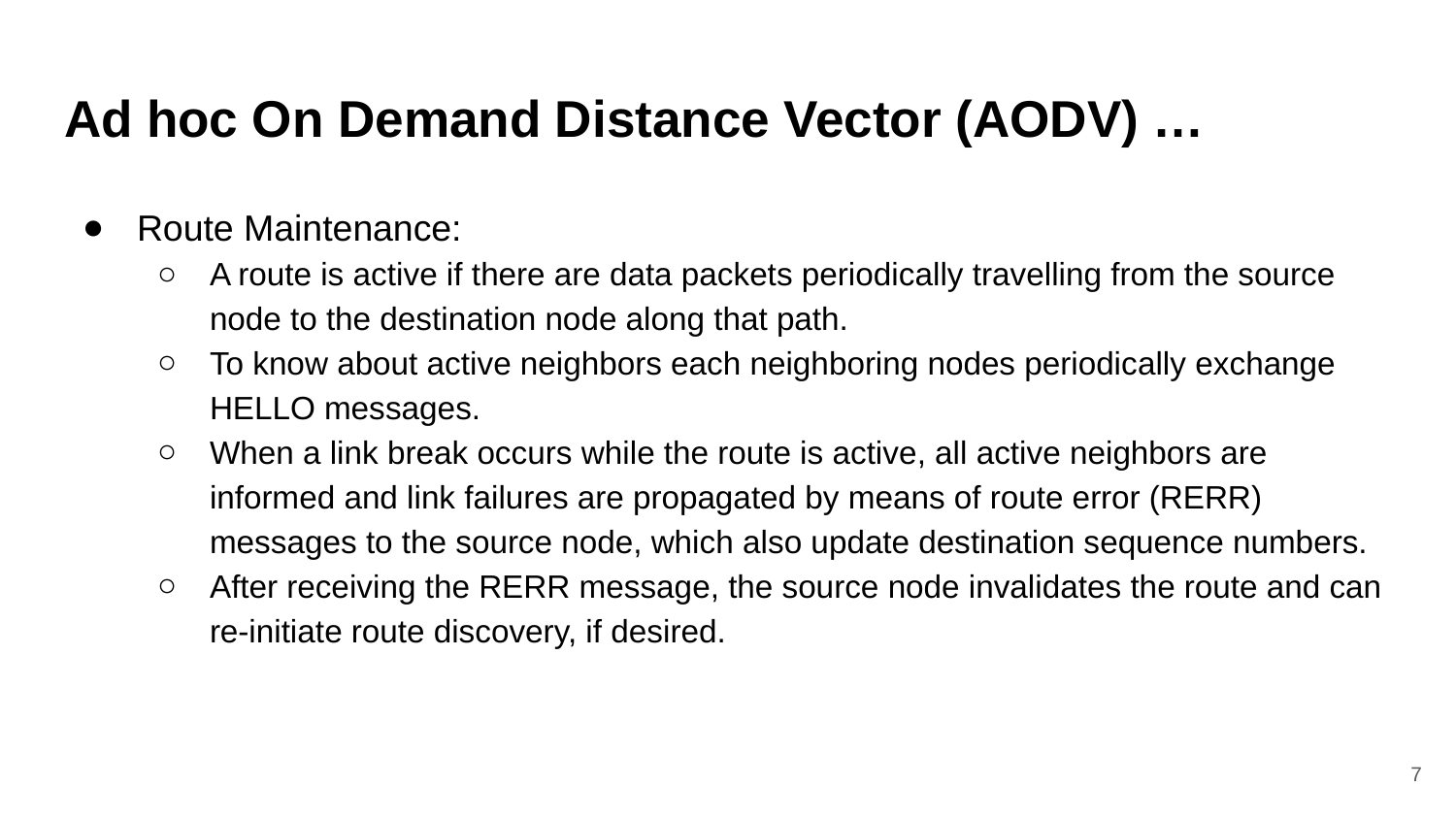

# Ad hoc On Demand Distance Vector (AODV) …
Route Maintenance:
A route is active if there are data packets periodically travelling from the source node to the destination node along that path.
To know about active neighbors each neighboring nodes periodically exchange HELLO messages.
When a link break occurs while the route is active, all active neighbors are informed and link failures are propagated by means of route error (RERR) messages to the source node, which also update destination sequence numbers.
After receiving the RERR message, the source node invalidates the route and can re-initiate route discovery, if desired.

7